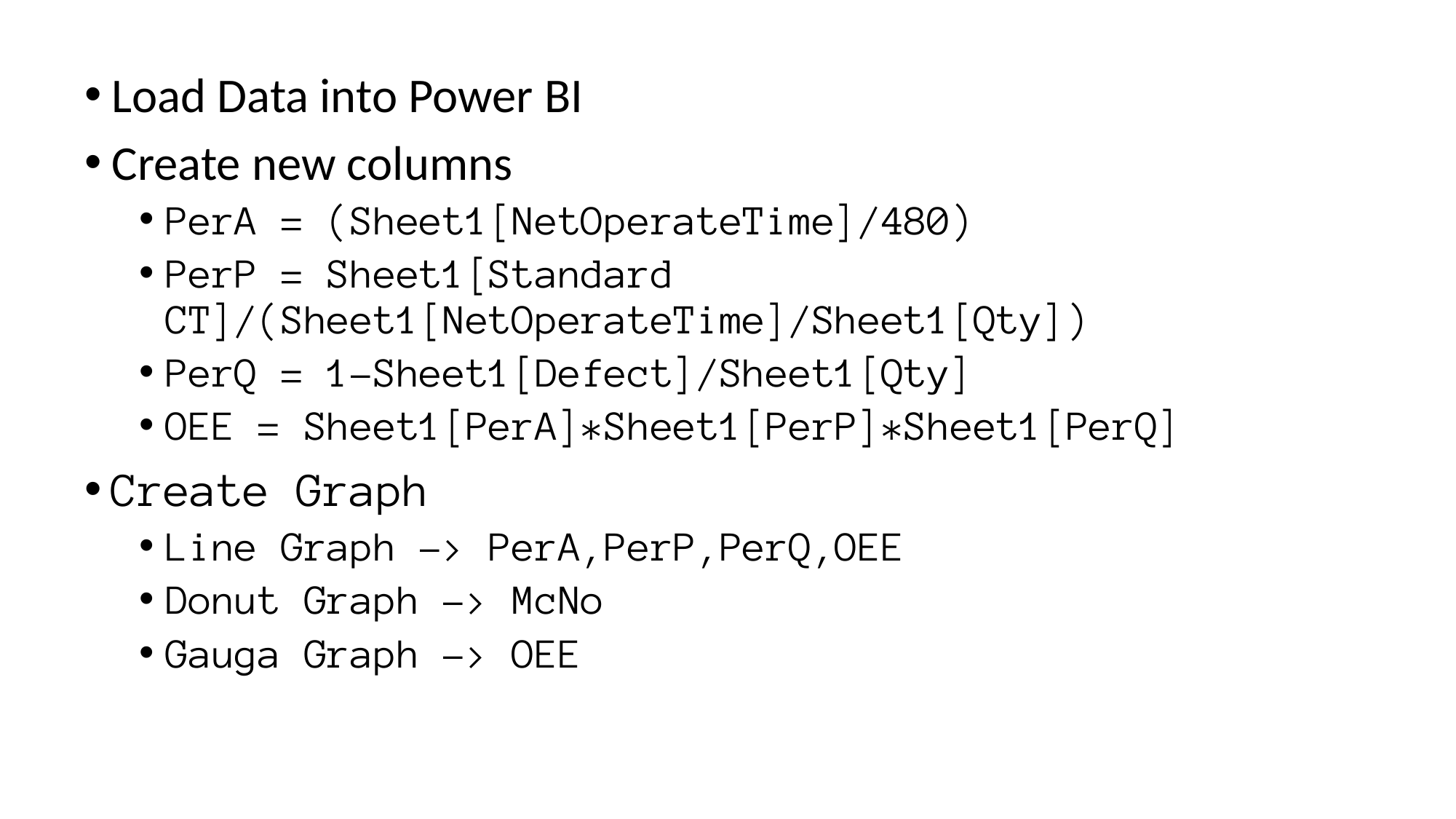

Load Data into Power BI
Create new columns
PerA = (Sheet1[NetOperateTime]/480)
PerP = Sheet1[Standard CT]/(Sheet1[NetOperateTime]/Sheet1[Qty])
PerQ = 1-Sheet1[Defect]/Sheet1[Qty]
OEE = Sheet1[PerA]*Sheet1[PerP]*Sheet1[PerQ]
Create Graph
Line Graph -> PerA,PerP,PerQ,OEE
Donut Graph -> McNo
Gauga Graph -> OEE